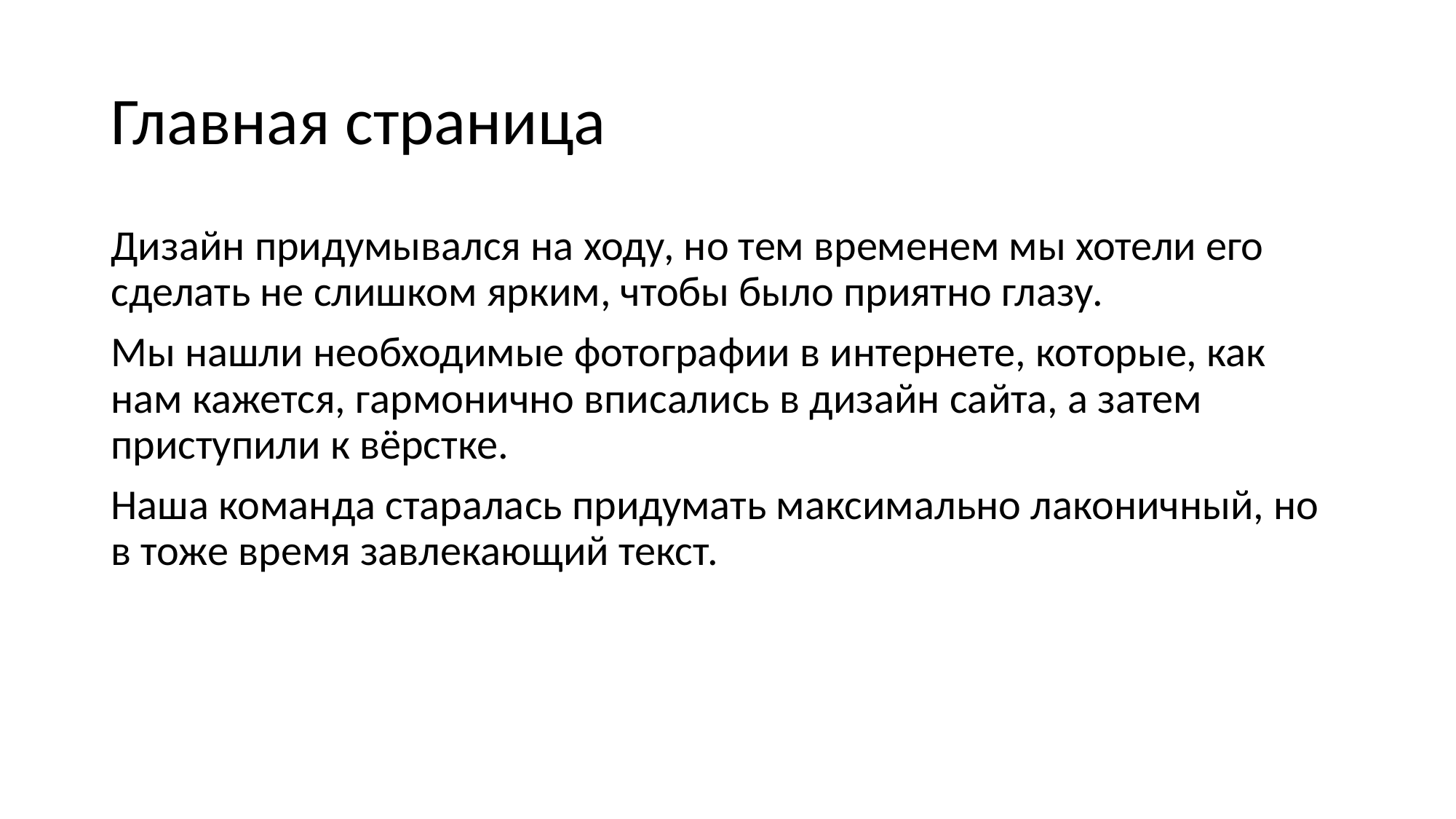

# Главная страница
Дизайн придумывался на ходу, но тем временем мы хотели его сделать не слишком ярким, чтобы было приятно глазу.
Мы нашли необходимые фотографии в интернете, которые, как нам кажется, гармонично вписались в дизайн сайта, а затем приступили к вёрстке.
Наша команда старалась придумать максимально лаконичный, но в тоже время завлекающий текст.